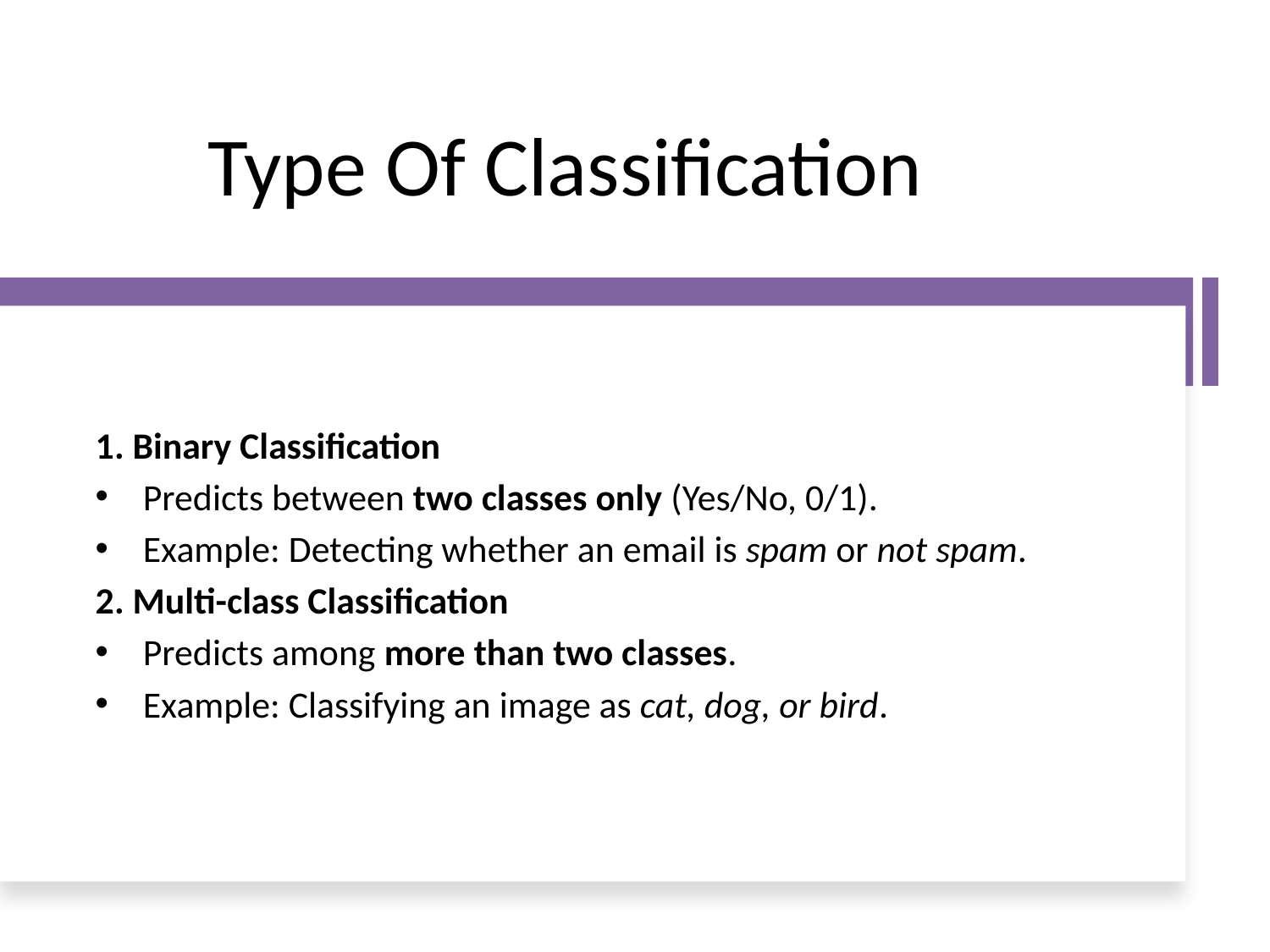

# Type Of Classification

1. Binary Classification
Predicts between two classes only (Yes/No, 0/1).
Example: Detecting whether an email is spam or not spam.
2. Multi-class Classification
Predicts among more than two classes.
Example: Classifying an image as cat, dog, or bird.